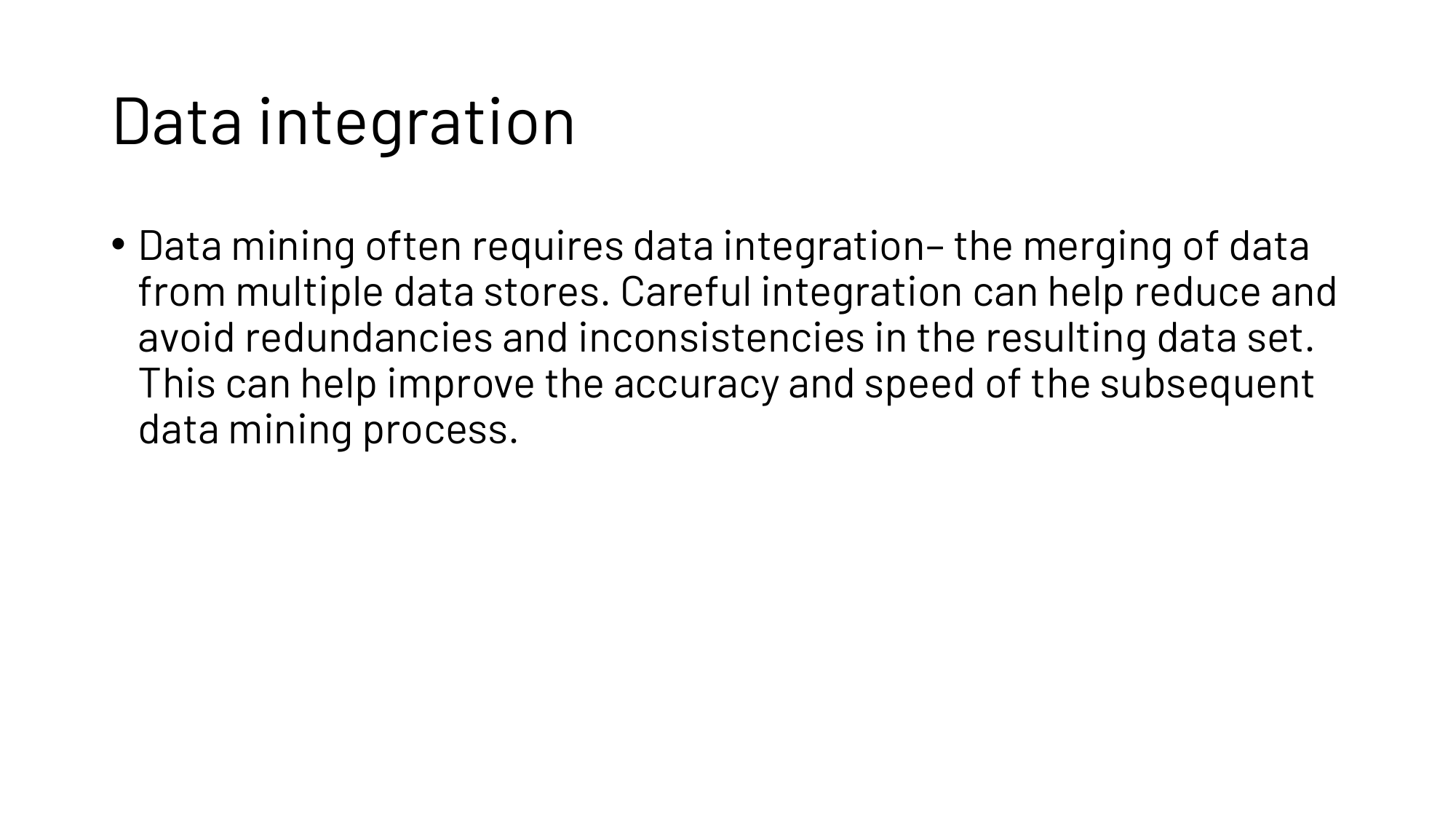

# Data integration
Data mining often requires data integration– the merging of data from multiple data stores. Careful integration can help reduce and avoid redundancies and inconsistencies in the resulting data set. This can help improve the accuracy and speed of the subsequent data mining process.